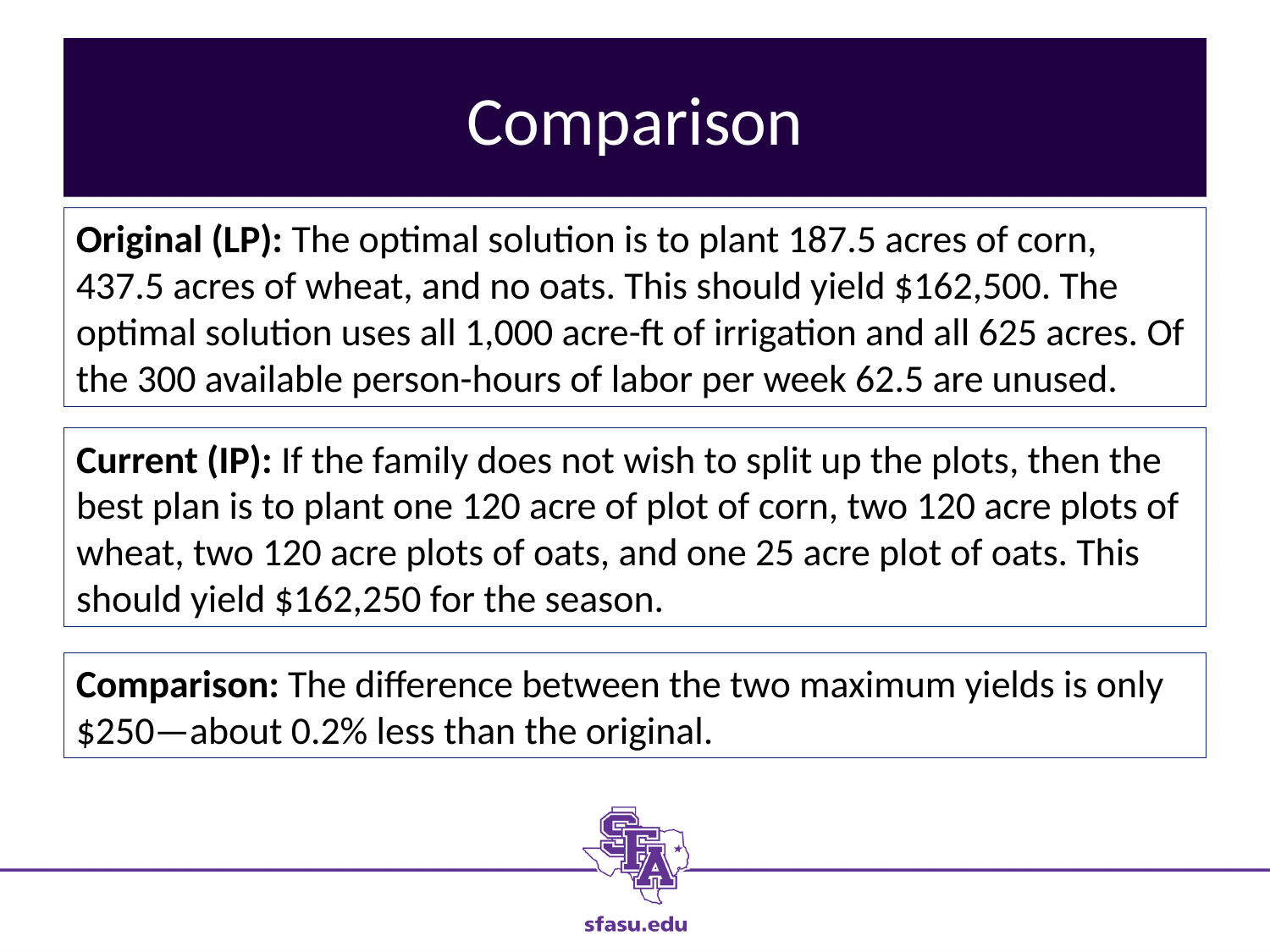

# Comparison
Original (LP): The optimal solution is to plant 187.5 acres of corn, 437.5 acres of wheat, and no oats. This should yield $162,500. The optimal solution uses all 1,000 acre-ft of irrigation and all 625 acres. Of the 300 available person-hours of labor per week 62.5 are unused.
Current (IP): If the family does not wish to split up the plots, then the best plan is to plant one 120 acre of plot of corn, two 120 acre plots of wheat, two 120 acre plots of oats, and one 25 acre plot of oats. This should yield $162,250 for the season.
Comparison: The difference between the two maximum yields is only $250—about 0.2% less than the original.